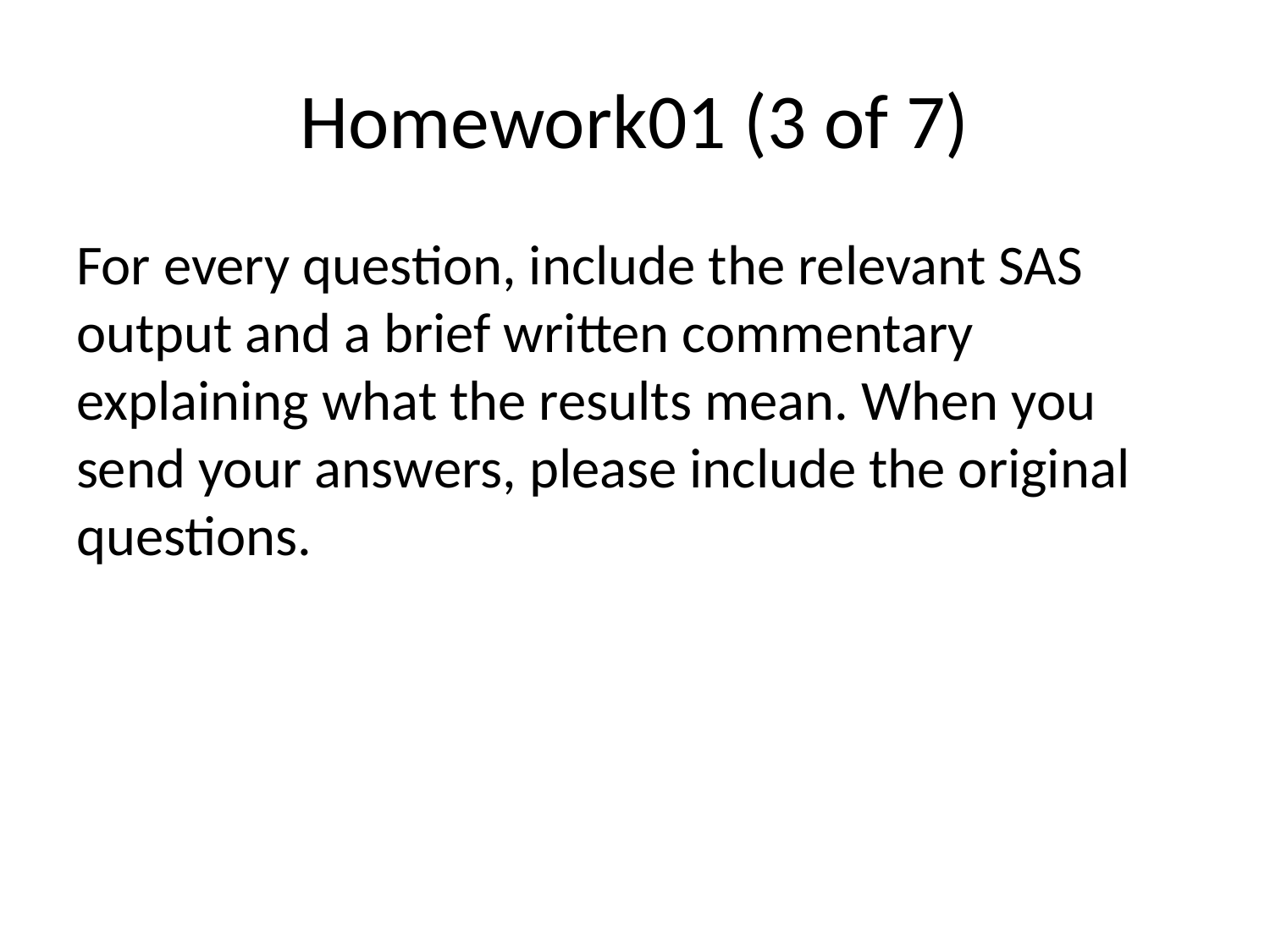

# Homework01 (3 of 7)
For every question, include the relevant SAS output and a brief written commentary explaining what the results mean. When you send your answers, please include the original questions.